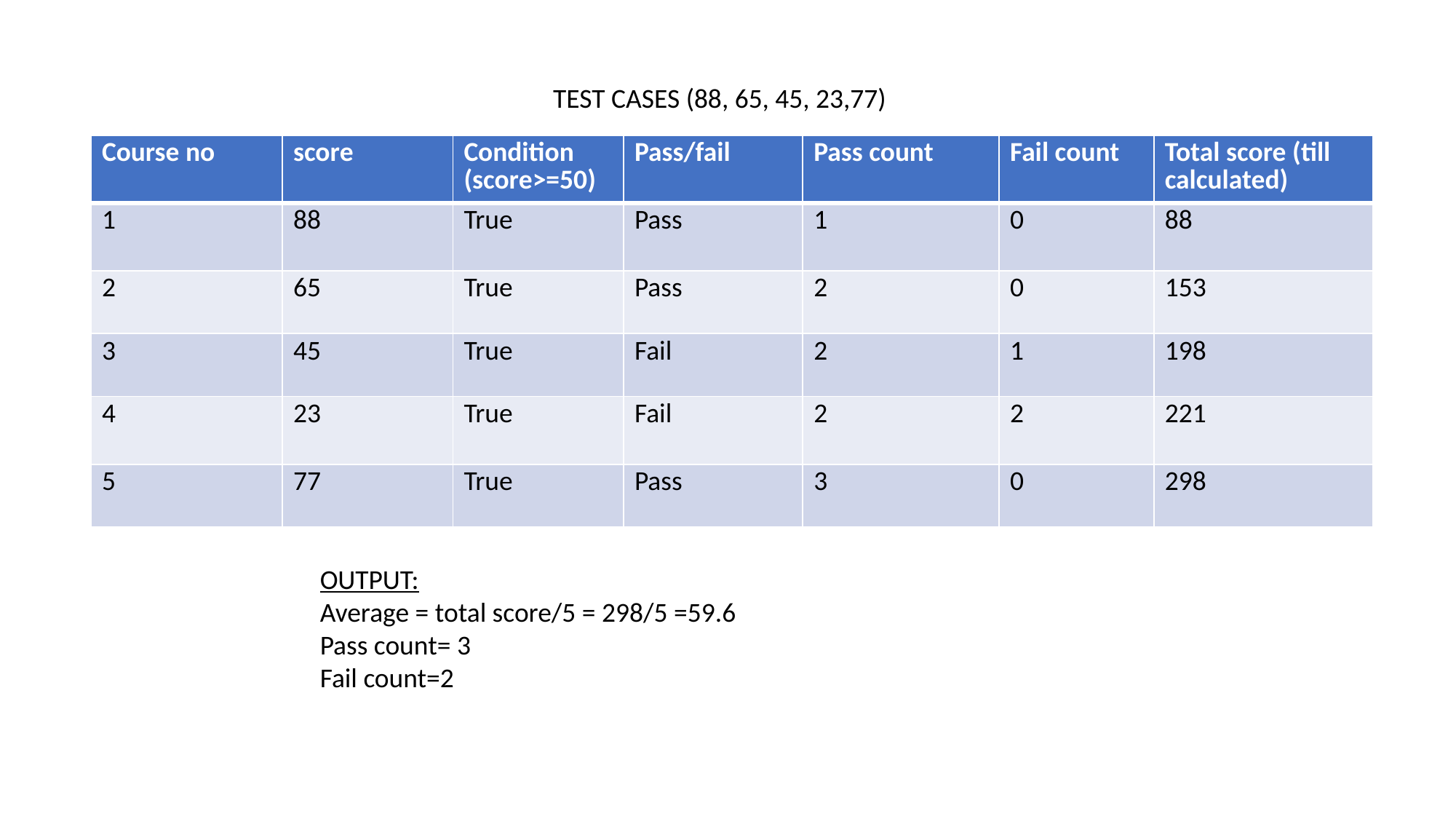

TEST CASES (88, 65, 45, 23,77)
| Course no | score | Condition (score>=50) | Pass/fail | Pass count | Fail count | Total score (till calculated) |
| --- | --- | --- | --- | --- | --- | --- |
| 1 | 88 | True | Pass | 1 | 0 | 88 |
| 2 | 65 | True | Pass | 2 | 0 | 153 |
| 3 | 45 | True | Fail | 2 | 1 | 198 |
| 4 | 23 | True | Fail | 2 | 2 | 221 |
| 5 | 77 | True | Pass | 3 | 0 | 298 |
OUTPUT:
Average = total score/5 = 298/5 =59.6
Pass count= 3
Fail count=2